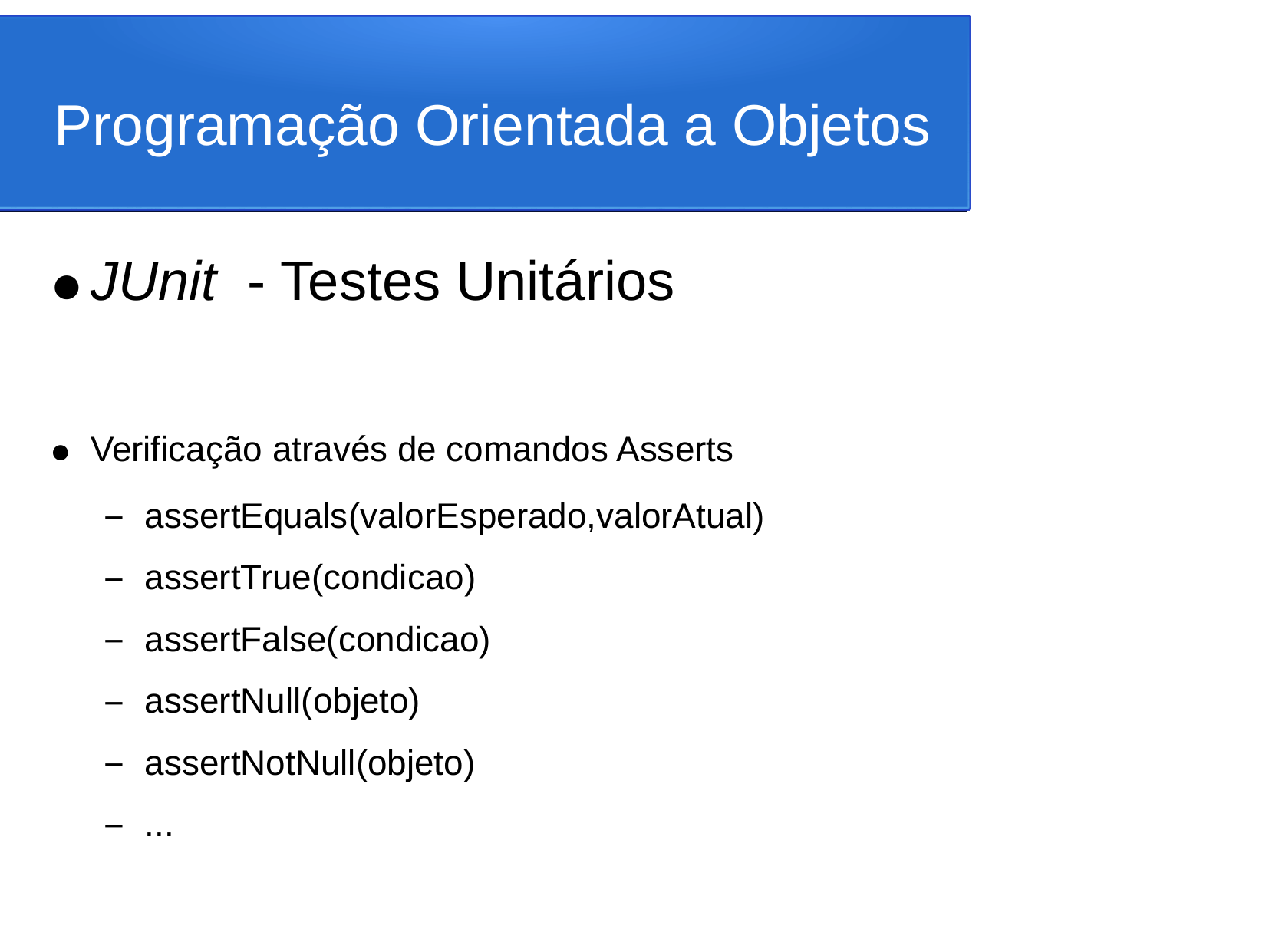

Programação Orientada a Objetos
JUnit  - Testes Unitários

Verificação através de comandos Asserts
assertEquals(valorEsperado,valorAtual)
assertTrue(condicao)
assertFalse(condicao)
assertNull(objeto)
assertNotNull(objeto)
...